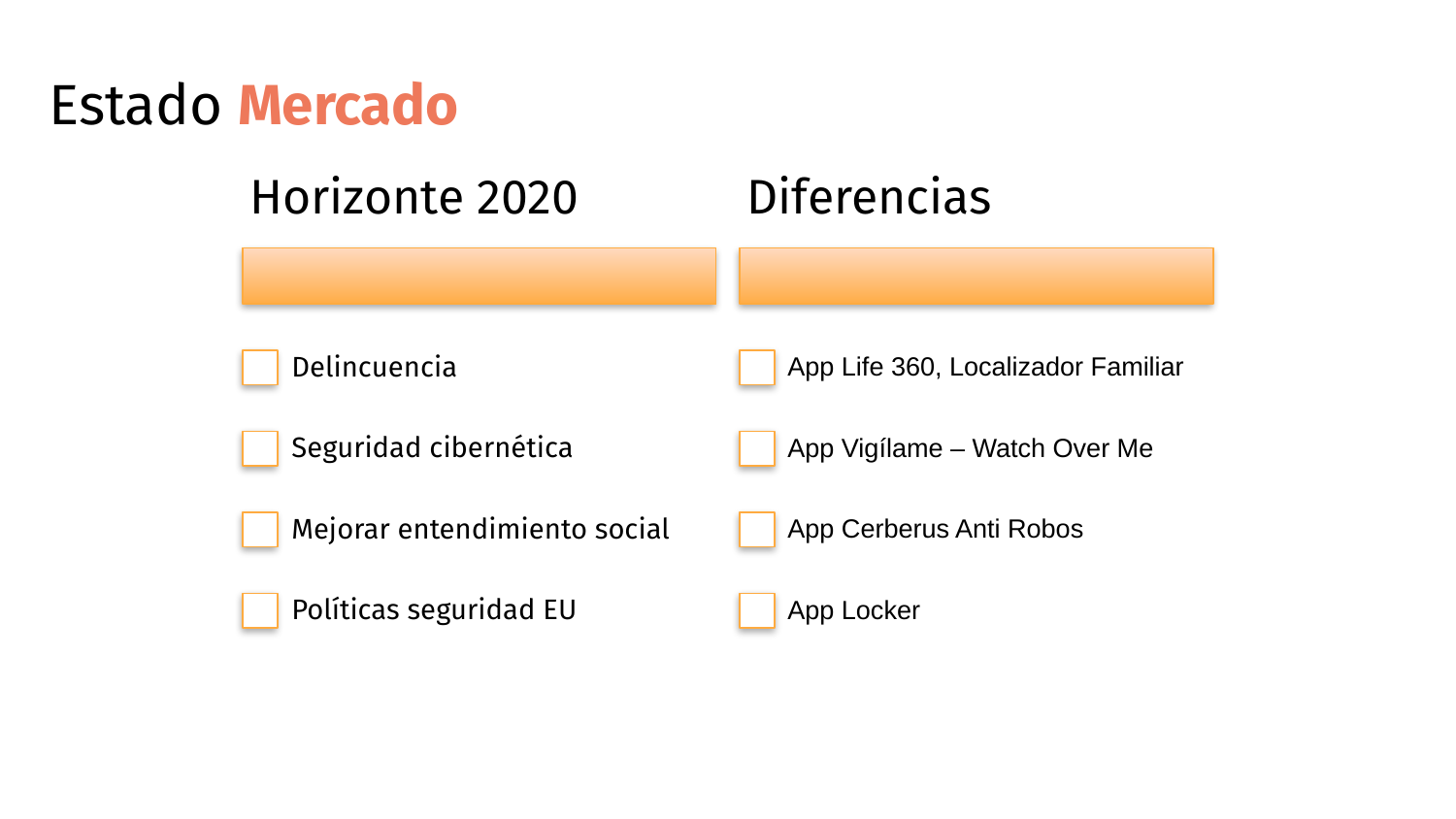

# Estado Mercado

Horizonte 2020
Delincuencia
Seguridad cibernética
Mejorar entendimiento social
Políticas seguridad EU
Diferencias
App Life 360, Localizador Familiar
App Vigílame – Watch Over Me
App Cerberus Anti Robos
App Locker

7